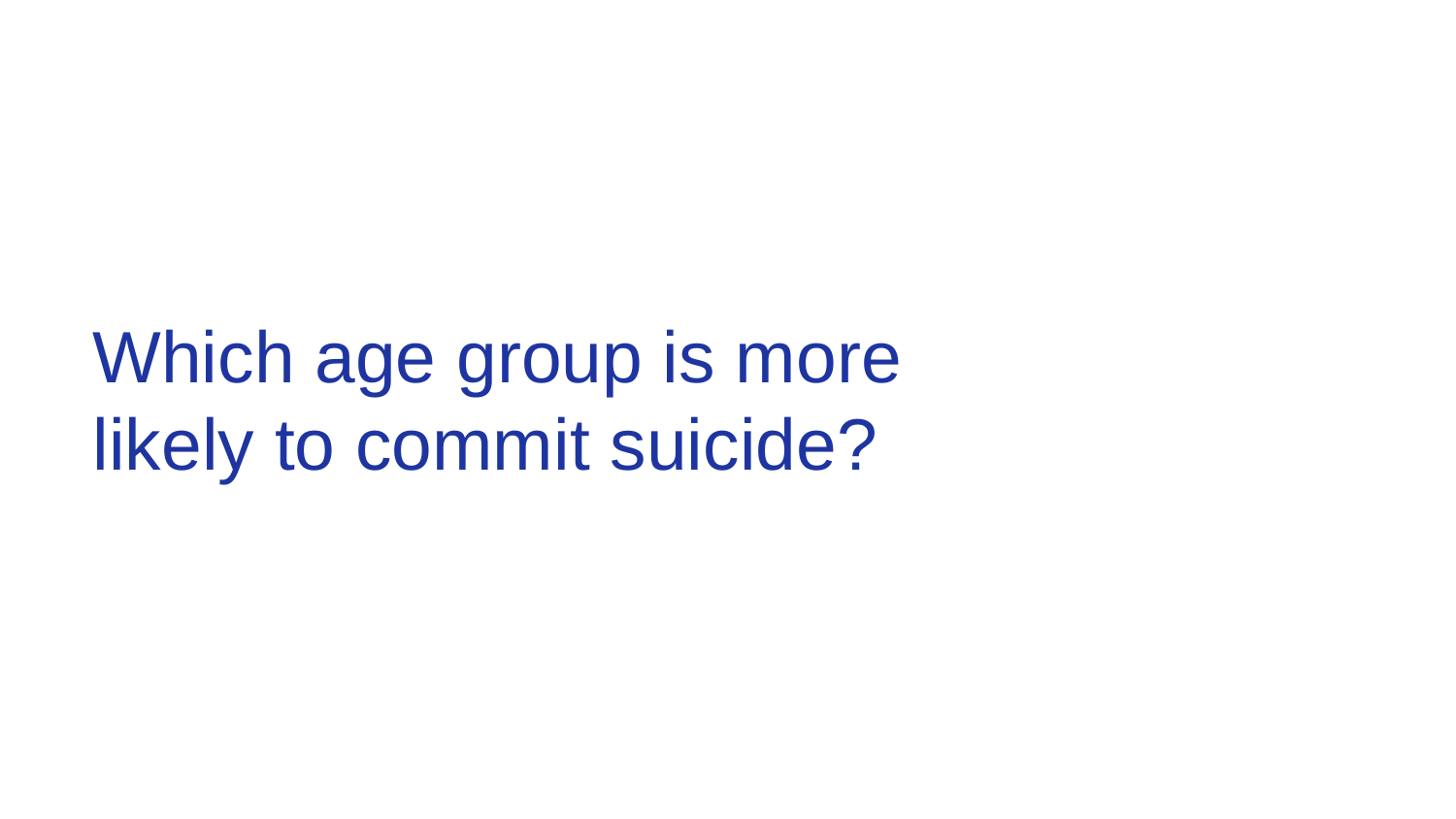

# Which age group is more likely to commit suicide?